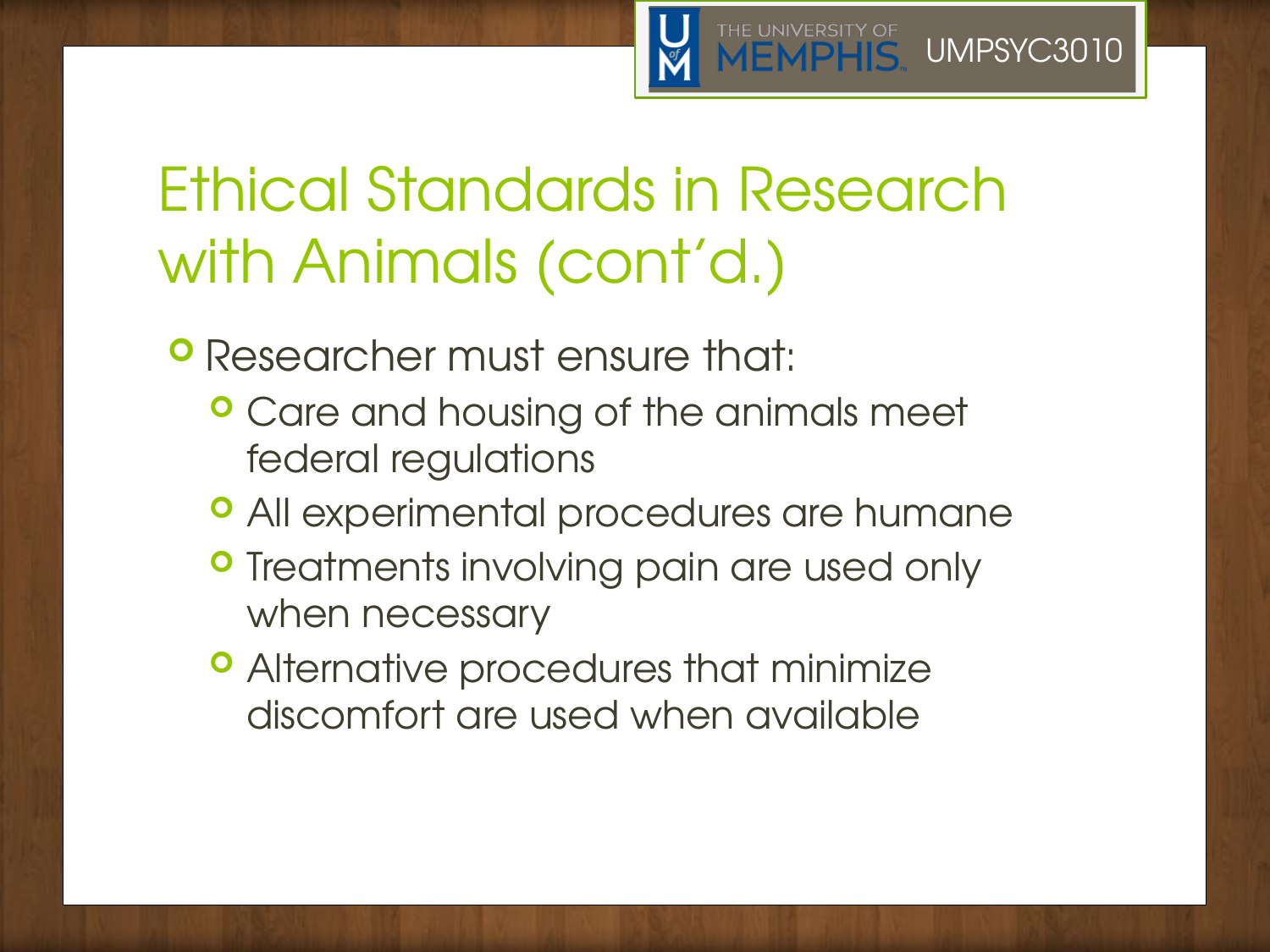

# Ethical Standards in Research with Animals (cont’d.)
Researcher must ensure that:
Care and housing of the animals meet federal regulations
All experimental procedures are humane
Treatments involving pain are used only when necessary
Alternative procedures that minimize discomfort are used when available